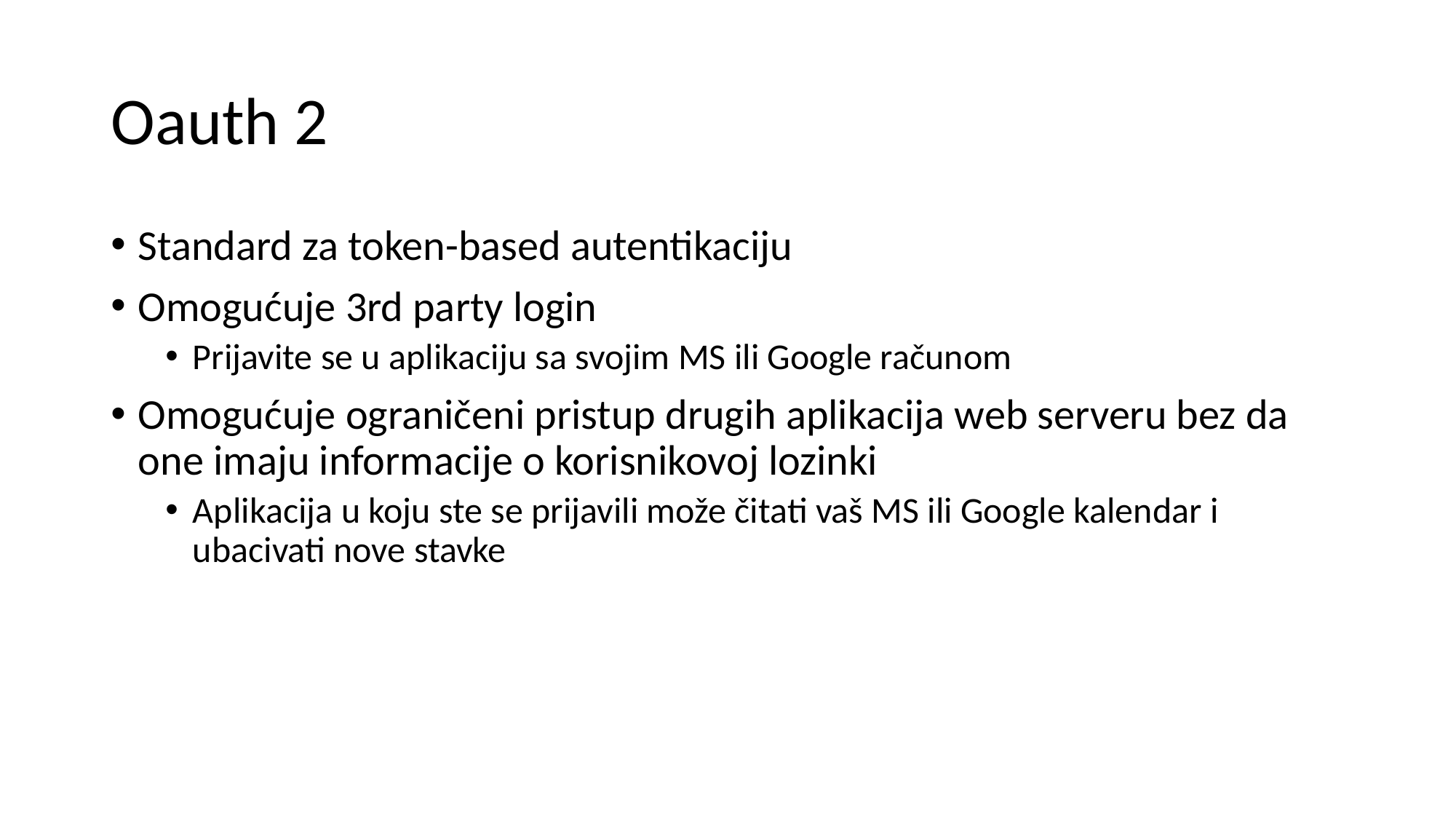

# Oauth 2
Standard za token-based autentikaciju
Omogućuje 3rd party login
Prijavite se u aplikaciju sa svojim MS ili Google računom
Omogućuje ograničeni pristup drugih aplikacija web serveru bez da one imaju informacije o korisnikovoj lozinki
Aplikacija u koju ste se prijavili može čitati vaš MS ili Google kalendar i ubacivati nove stavke